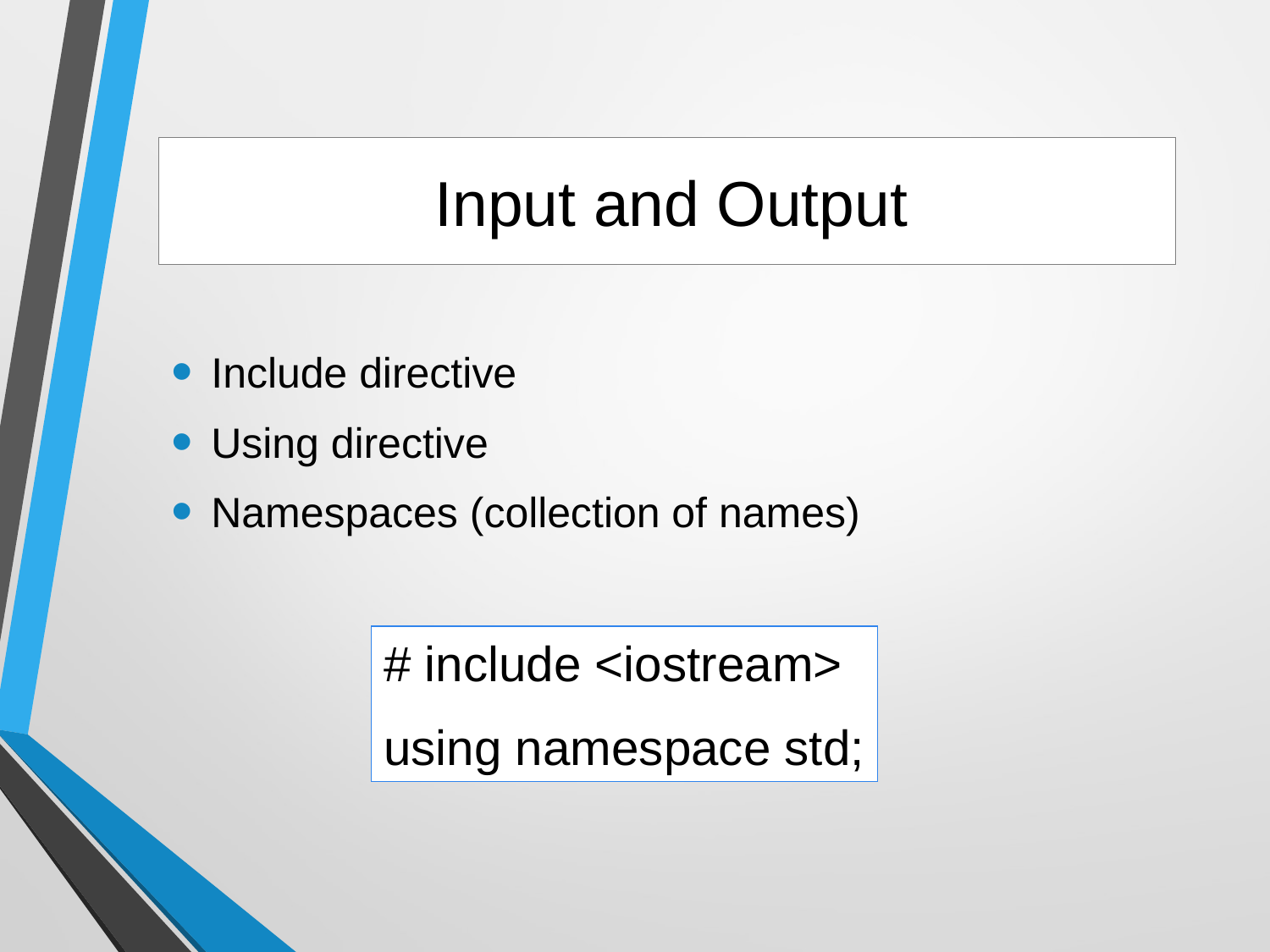

# Input and Output

Include directive
Using directive
Namespaces (collection of names)

# include <iostream>
using namespace std;